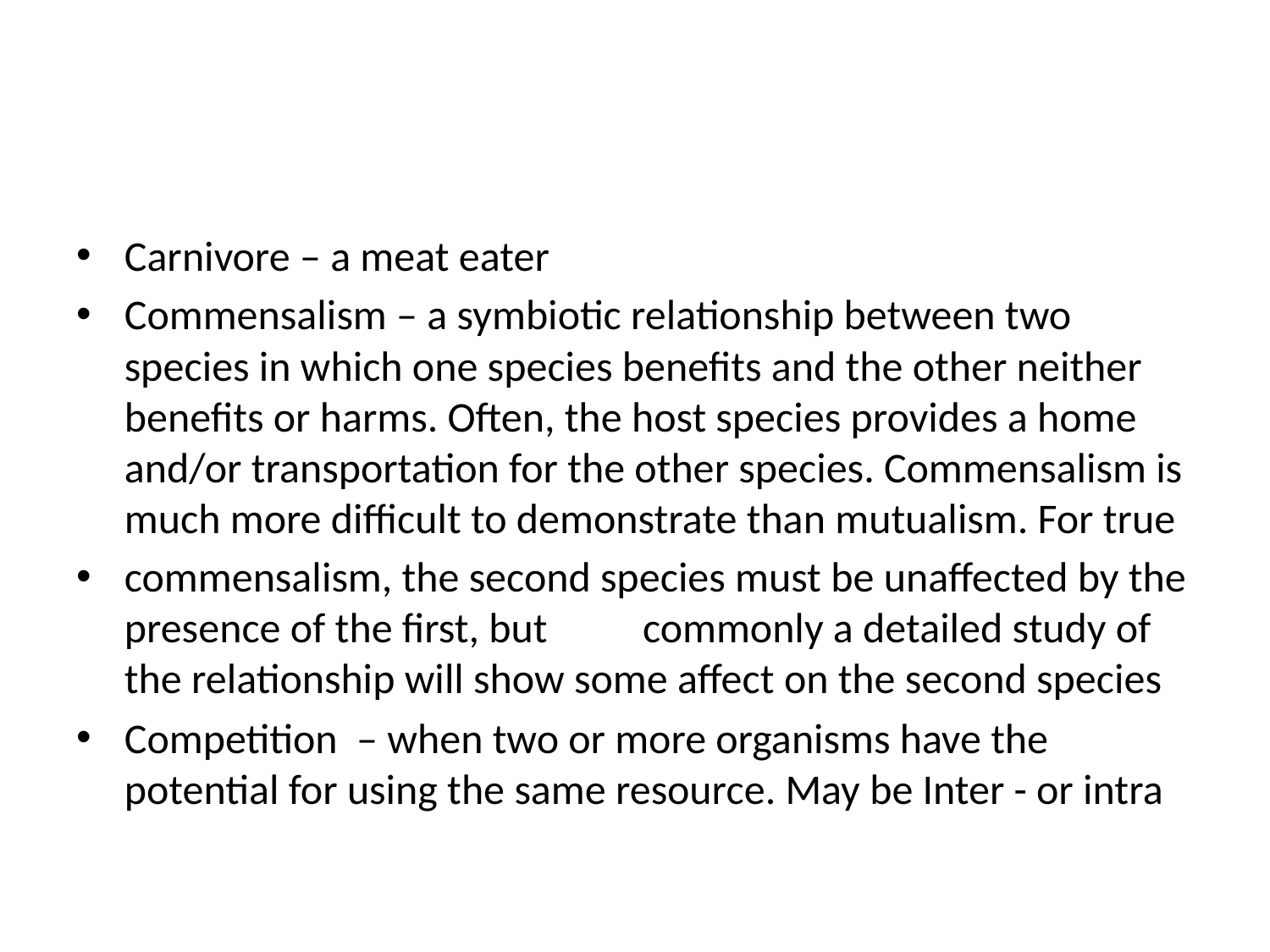

#
Carnivore – a meat eater
Commensalism – a symbiotic relationship between two species in which one species benefits and the other neither benefits or harms. Often, the host species provides a home and/or transportation for the other species. Commensalism is much more difficult to demonstrate than mutualism. For true
commensalism, the second species must be unaffected by the presence of the first, but          commonly a detailed study of the relationship will show some affect on the second species
Competition  – when two or more organisms have the potential for using the same resource. May be Inter - or intra